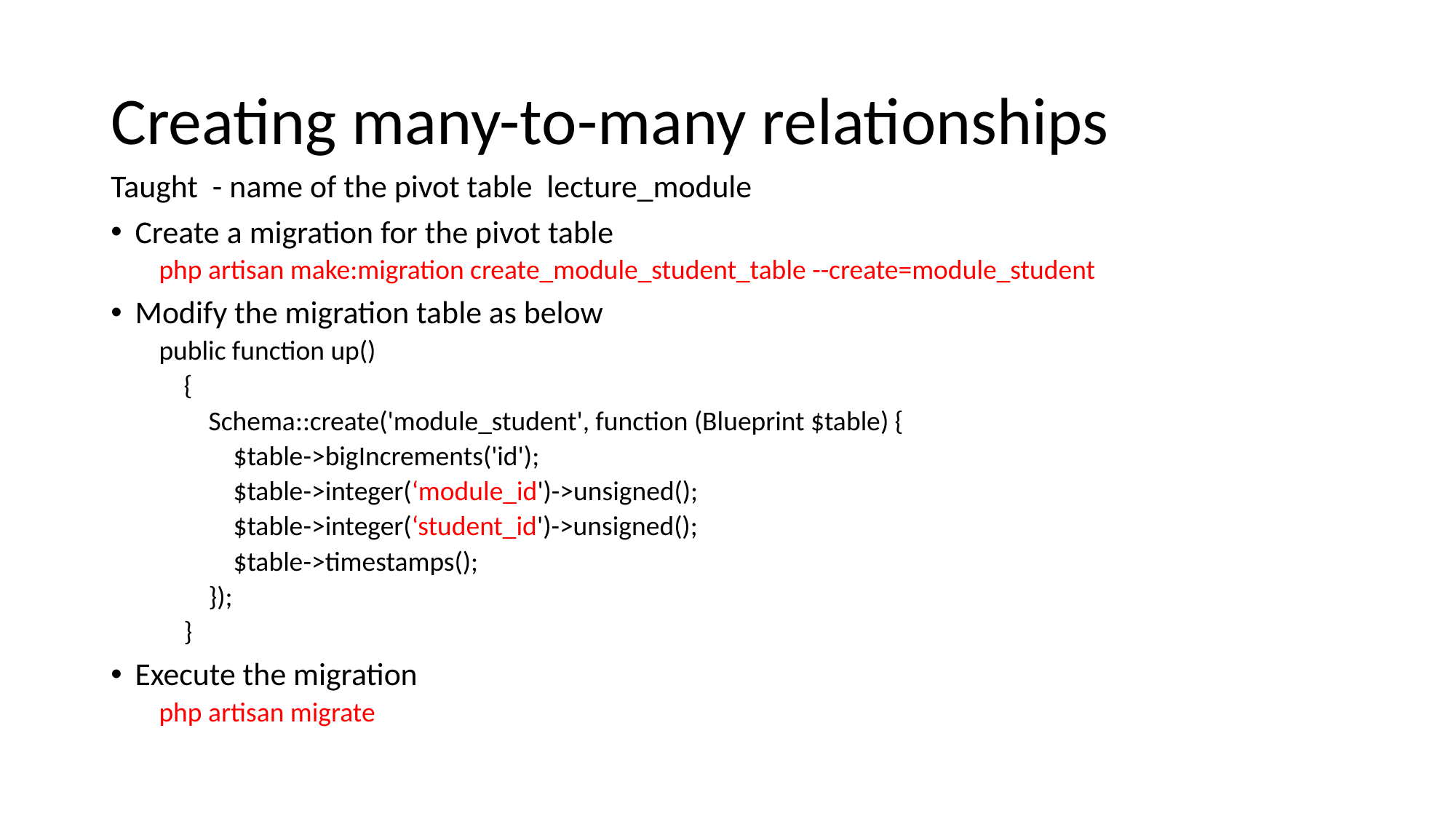

# Creating many-to-many relationships
Taught  - name of the pivot table  lecture_module
Create a migration for the pivot table
php artisan make:migration create_module_student_table --create=module_student
Modify the migration table as below
public function up()
    {
        Schema::create('module_student', function (Blueprint $table) {
            $table->bigIncrements('id');
            $table->integer(‘module_id')->unsigned();
            $table->integer(‘student_id')->unsigned();
            $table->timestamps();
        });
    }
Execute the migration
php artisan migrate